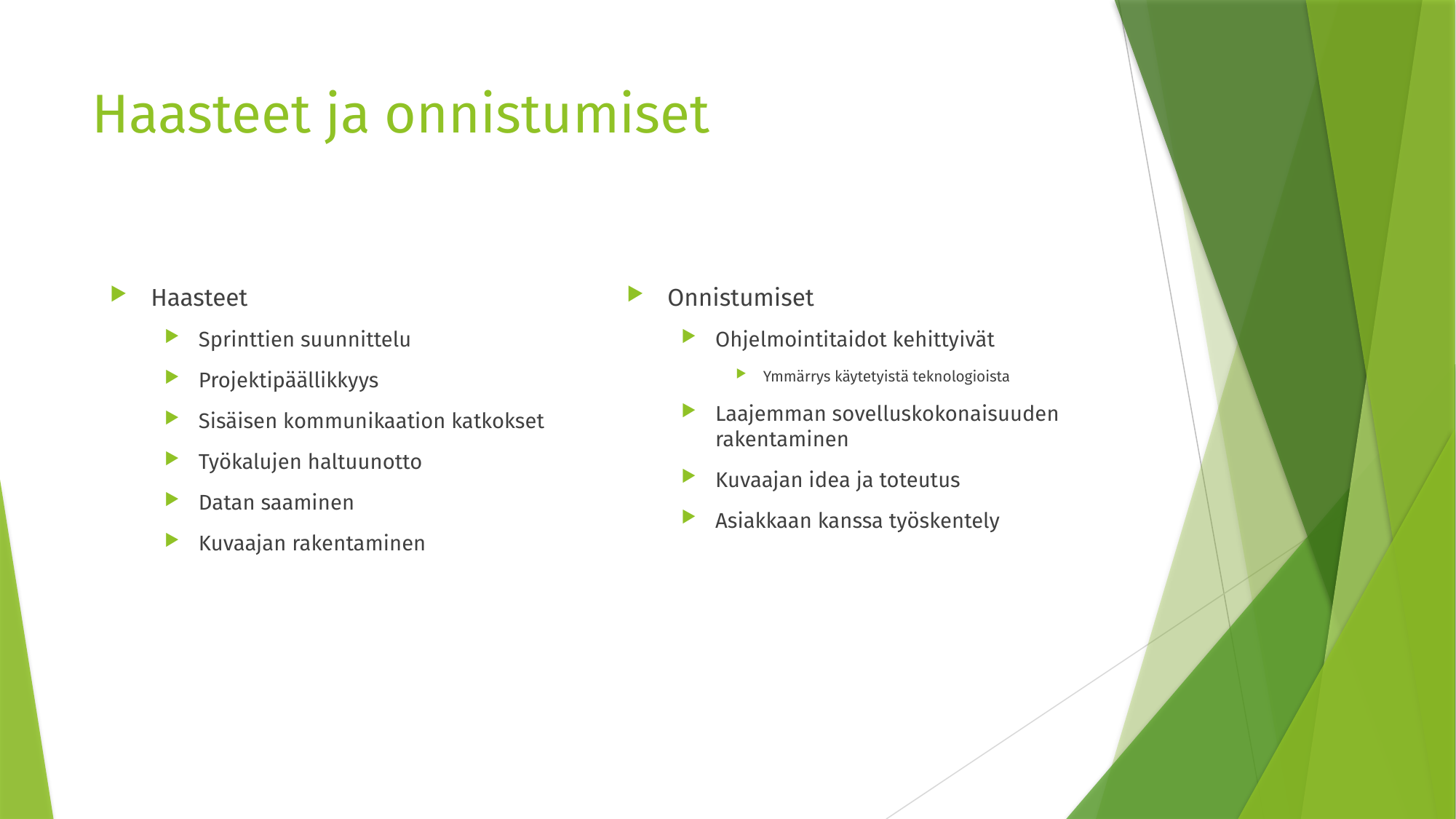

# Haasteet ja onnistumiset
Onnistumiset
Ohjelmointitaidot kehittyivät
Ymmärrys käytetyistä teknologioista
Laajemman sovelluskokonaisuuden rakentaminen
Kuvaajan idea ja toteutus
Asiakkaan kanssa työskentely

Haasteet
Sprinttien suunnittelu
Projektipäällikkyys
Sisäisen kommunikaation katkokset
Työkalujen haltuunotto
Datan saaminen
Kuvaajan rakentaminen